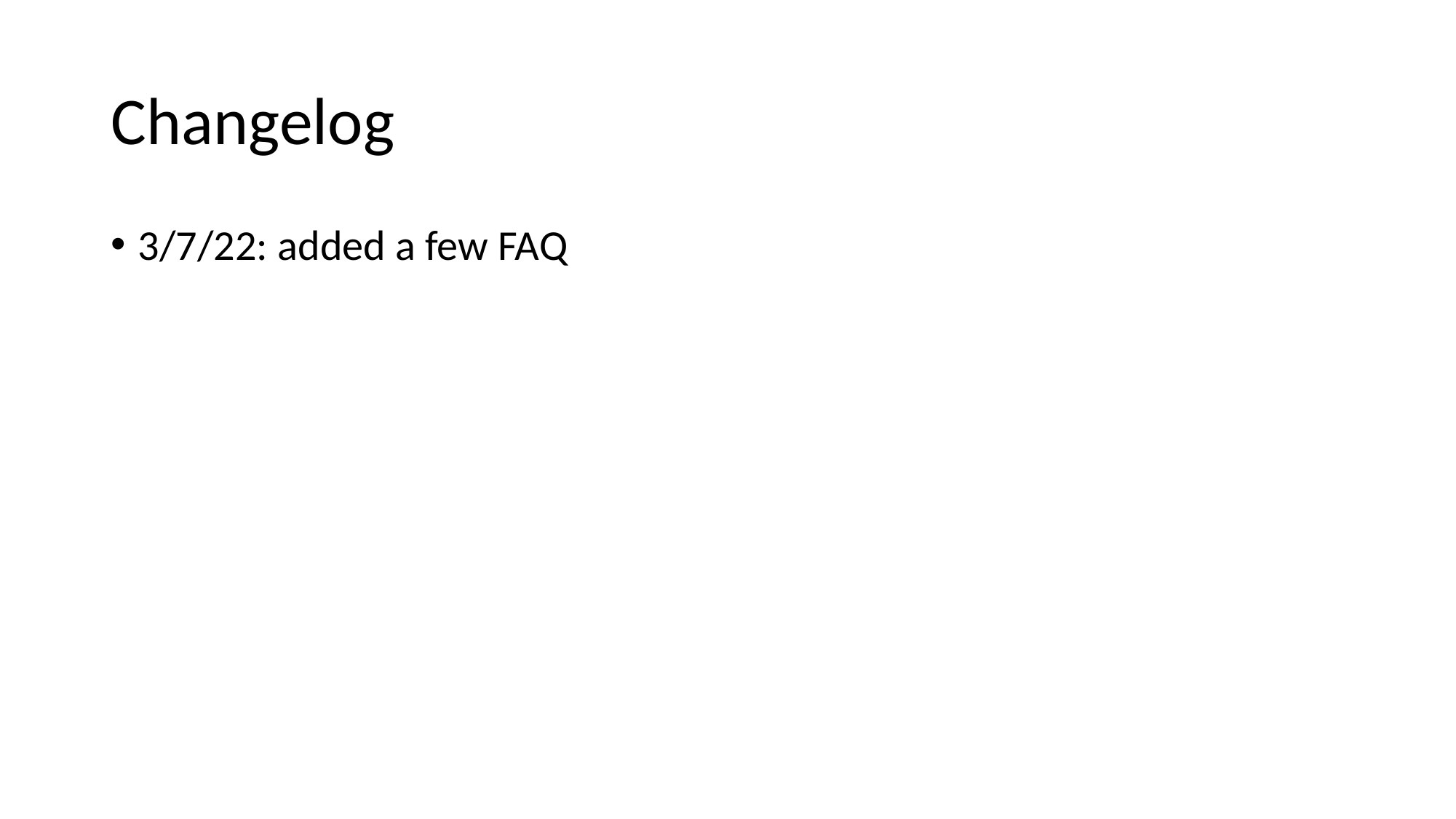

# Changelog
3/7/22: added a few FAQ